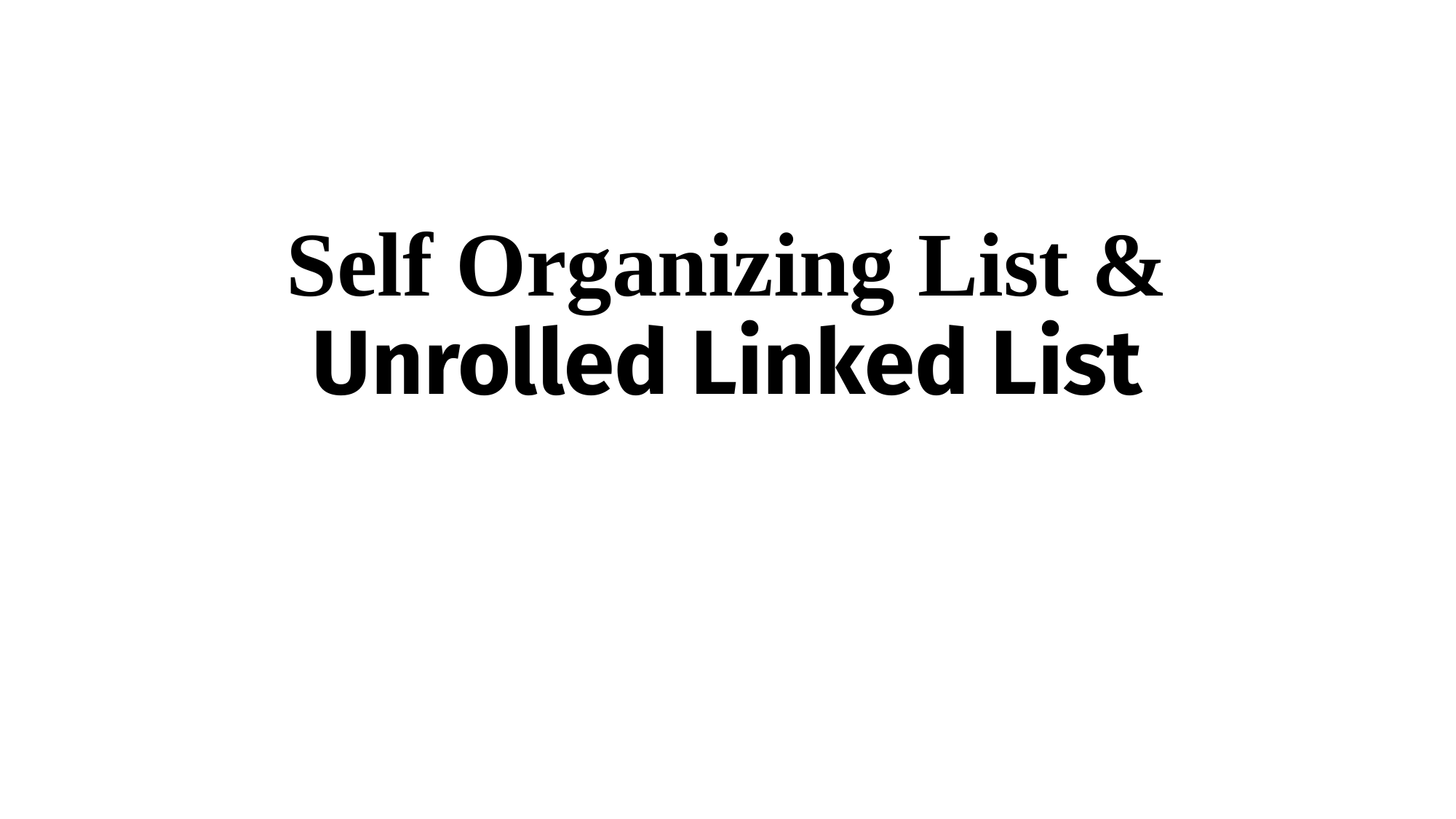

# Self Organizing List & Unrolled Linked List